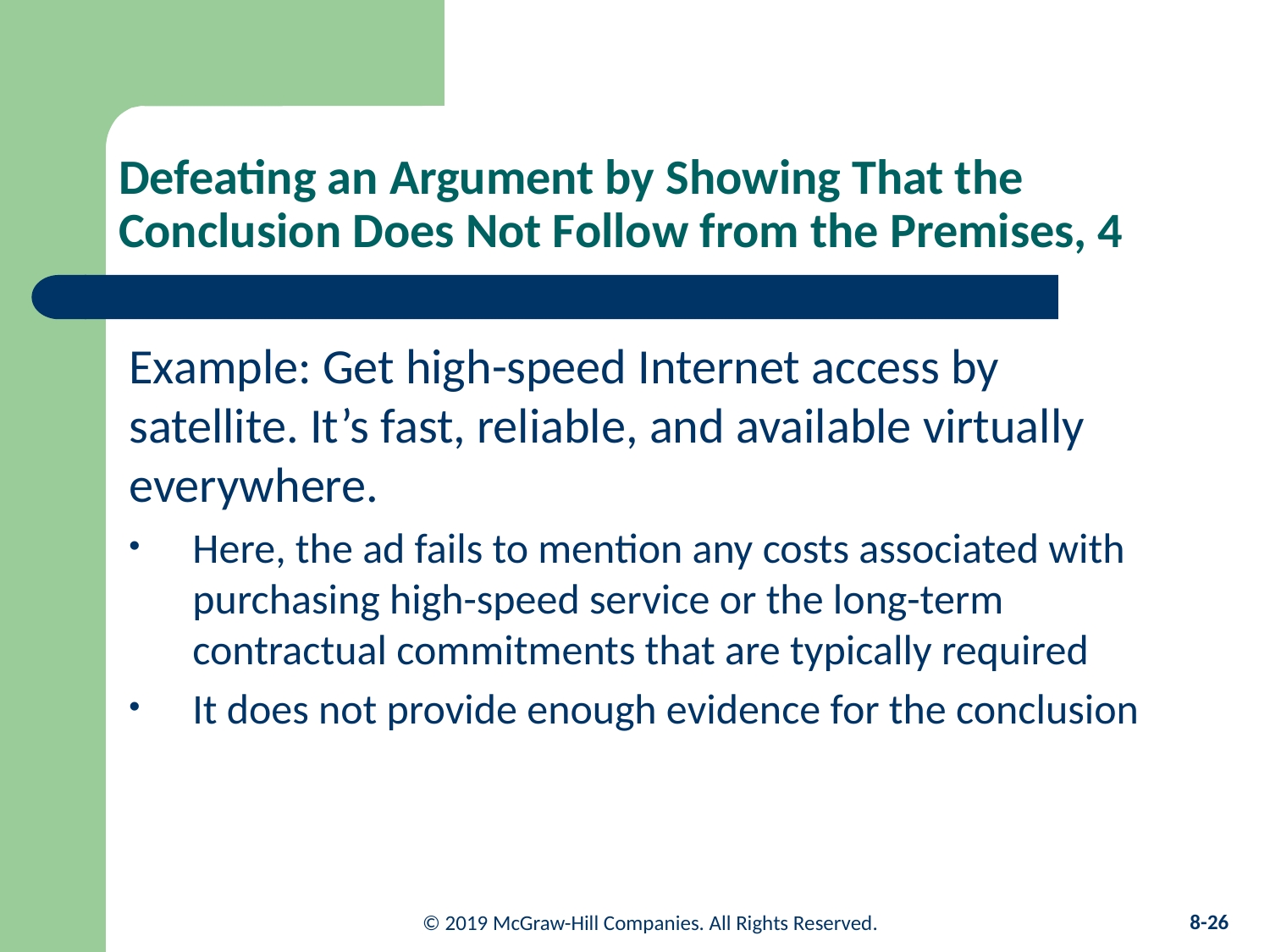

# Defeating an Argument by Showing That the Conclusion Does Not Follow from the Premises, 4
Example: Get high-speed Internet access by satellite. It’s fast, reliable, and available virtually everywhere.
Here, the ad fails to mention any costs associated with purchasing high-speed service or the long-term contractual commitments that are typically required
It does not provide enough evidence for the conclusion